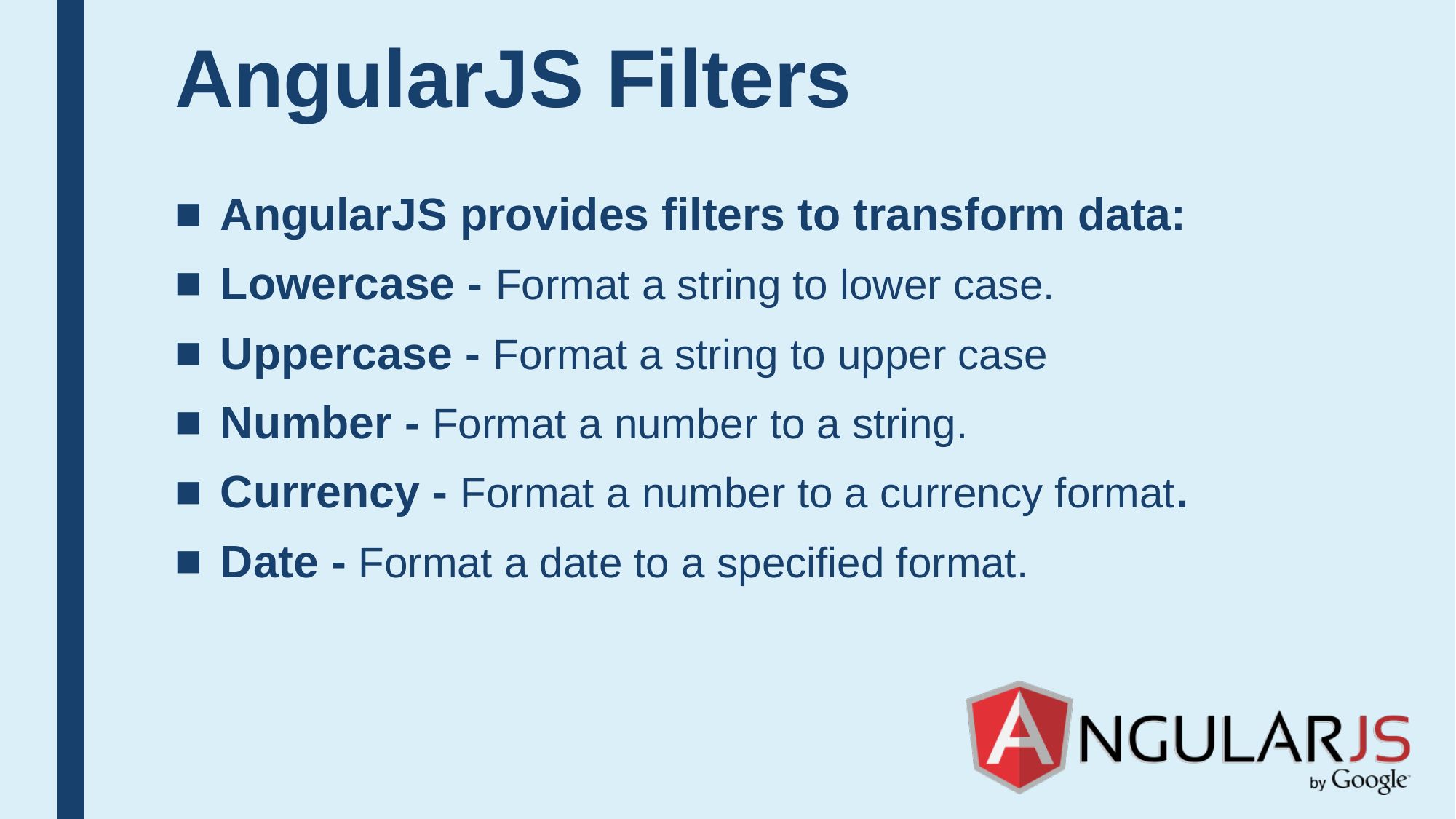

# AngularJS Filters
AngularJS provides filters to transform data:
Lowercase - Format a string to lower case.
Uppercase - Format a string to upper case
Number - Format a number to a string.
Currency - Format a number to a currency format.
Date - Format a date to a specified format.